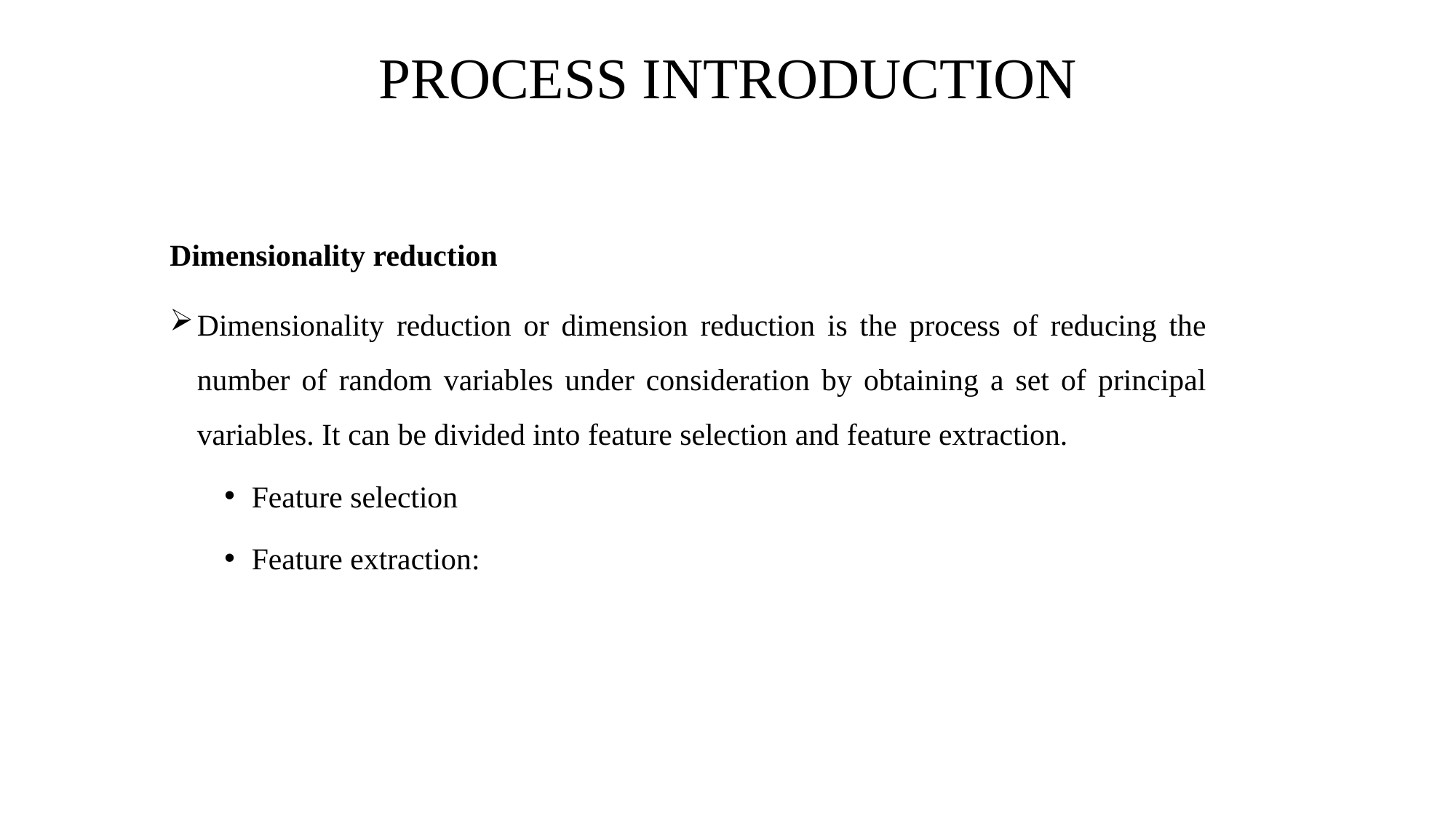

# PROCESS INTRODUCTION
Dimensionality reduction
Dimensionality reduction or dimension reduction is the process of reducing the number of random variables under consideration by obtaining a set of principal variables. It can be divided into feature selection and feature extraction.
Feature selection
Feature extraction: